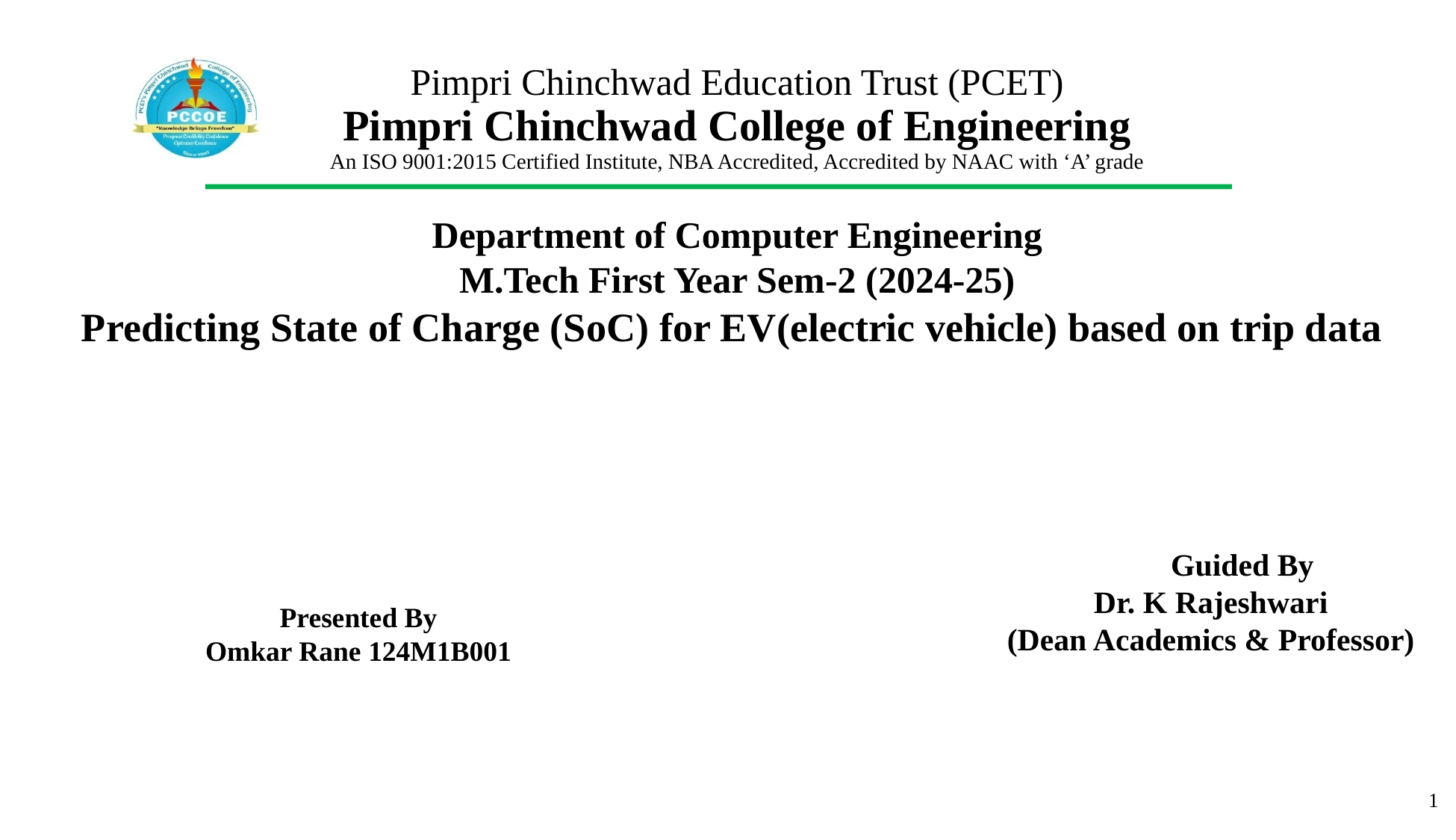

Pimpri Chinchwad Education Trust (PCET)
Pimpri Chinchwad College of Engineering
An ISO 9001:2015 Certified Institute, NBA Accredited, Accredited by NAAC with ‘A’ grade

Department of Computer Engineering
M.Tech First Year Sem-2 (2024-25)
Predicting State of Charge (SoC) for EV(electric vehicle) based on trip data

        Guided By
Dr. K Rajeshwari
(Dean Academics & Professor)

Presented By
Omkar Rane 124M1B001

1